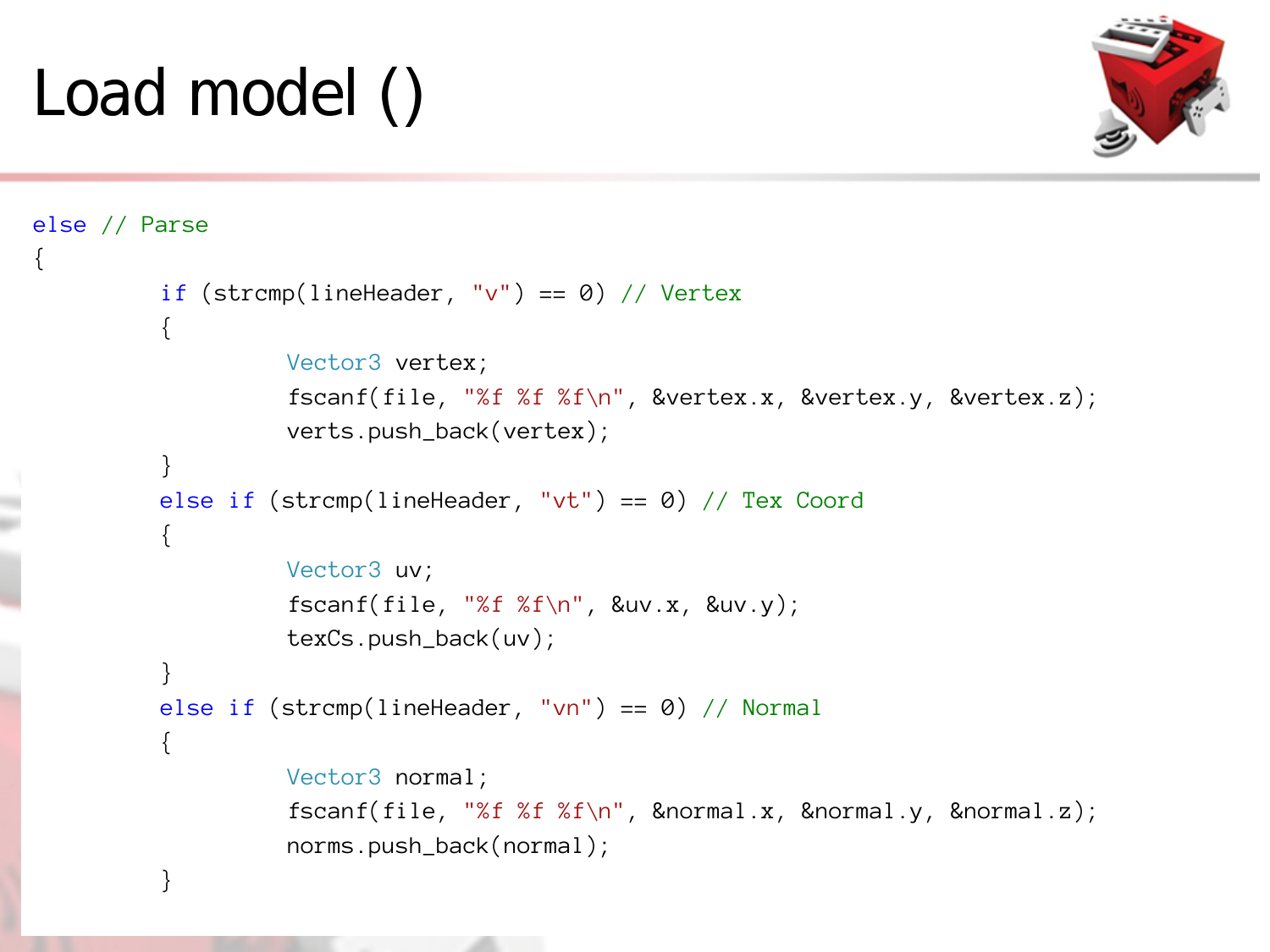

# Load model ()
else // Parse
{
	if (strcmp(lineHeader, "v") == 0) // Vertex
	{
		Vector3 vertex;
		fscanf(file, "%f %f %f\n", &vertex.x, &vertex.y, &vertex.z);
		verts.push_back(vertex);
	}
	else if (strcmp(lineHeader, "vt") == 0) // Tex Coord
	{
		Vector3 uv;
		fscanf(file, "%f %f\n", &uv.x, &uv.y);
		texCs.push_back(uv);
	}
	else if (strcmp(lineHeader, "vn") == 0) // Normal
	{
		Vector3 normal;
		fscanf(file, "%f %f %f\n", &normal.x, &normal.y, &normal.z);
		norms.push_back(normal);
	}